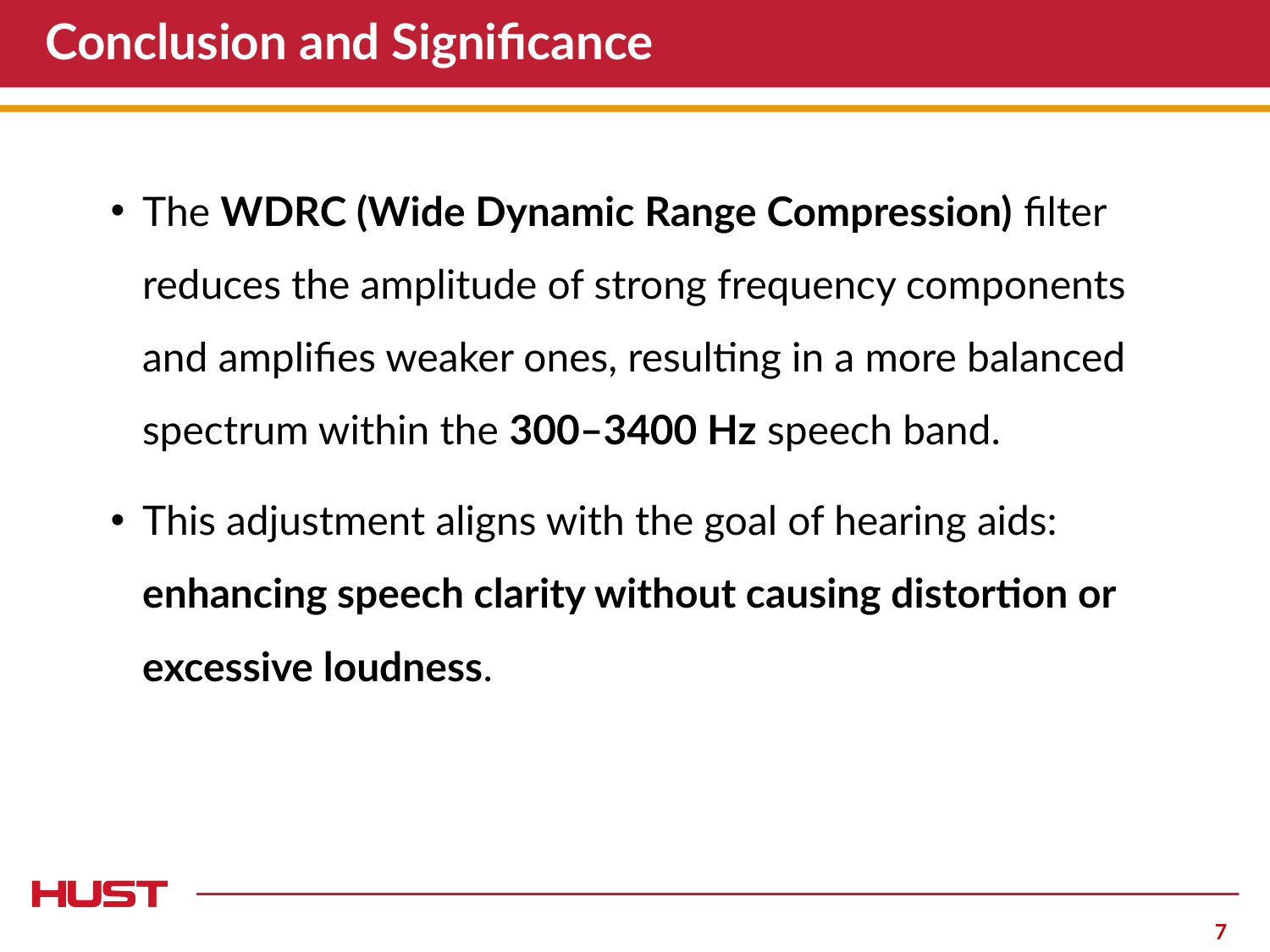

# Conclusion and Significance
The WDRC (Wide Dynamic Range Compression) filter reduces the amplitude of strong frequency components and amplifies weaker ones, resulting in a more balanced spectrum within the 300–3400 Hz speech band.
This adjustment aligns with the goal of hearing aids: enhancing speech clarity without causing distortion or excessive loudness.

7